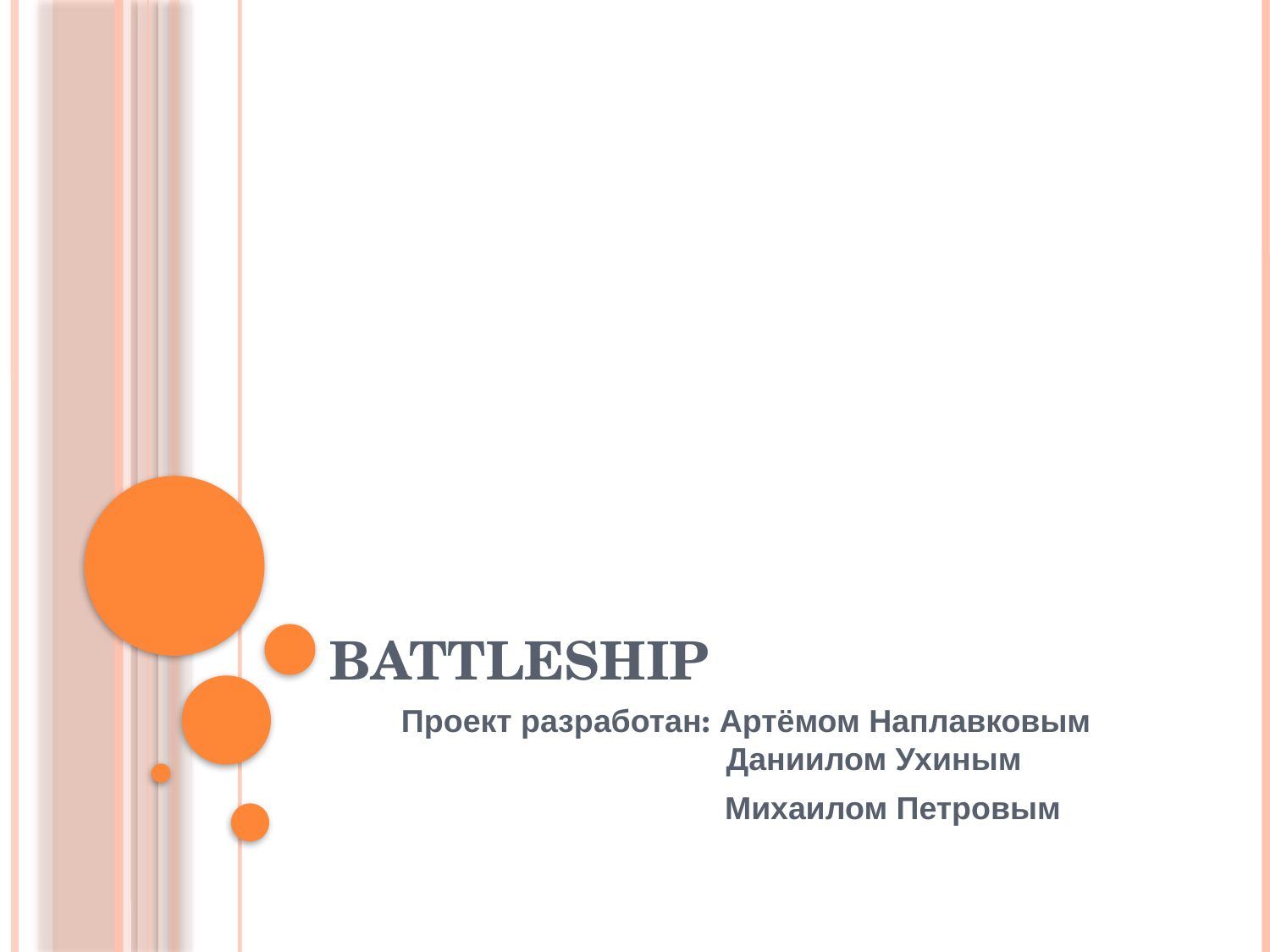

# Battleship
Проект разработан: Артёмом Наплавковым
                             Даниилом Ухиным
                                 Михаилом Петровым